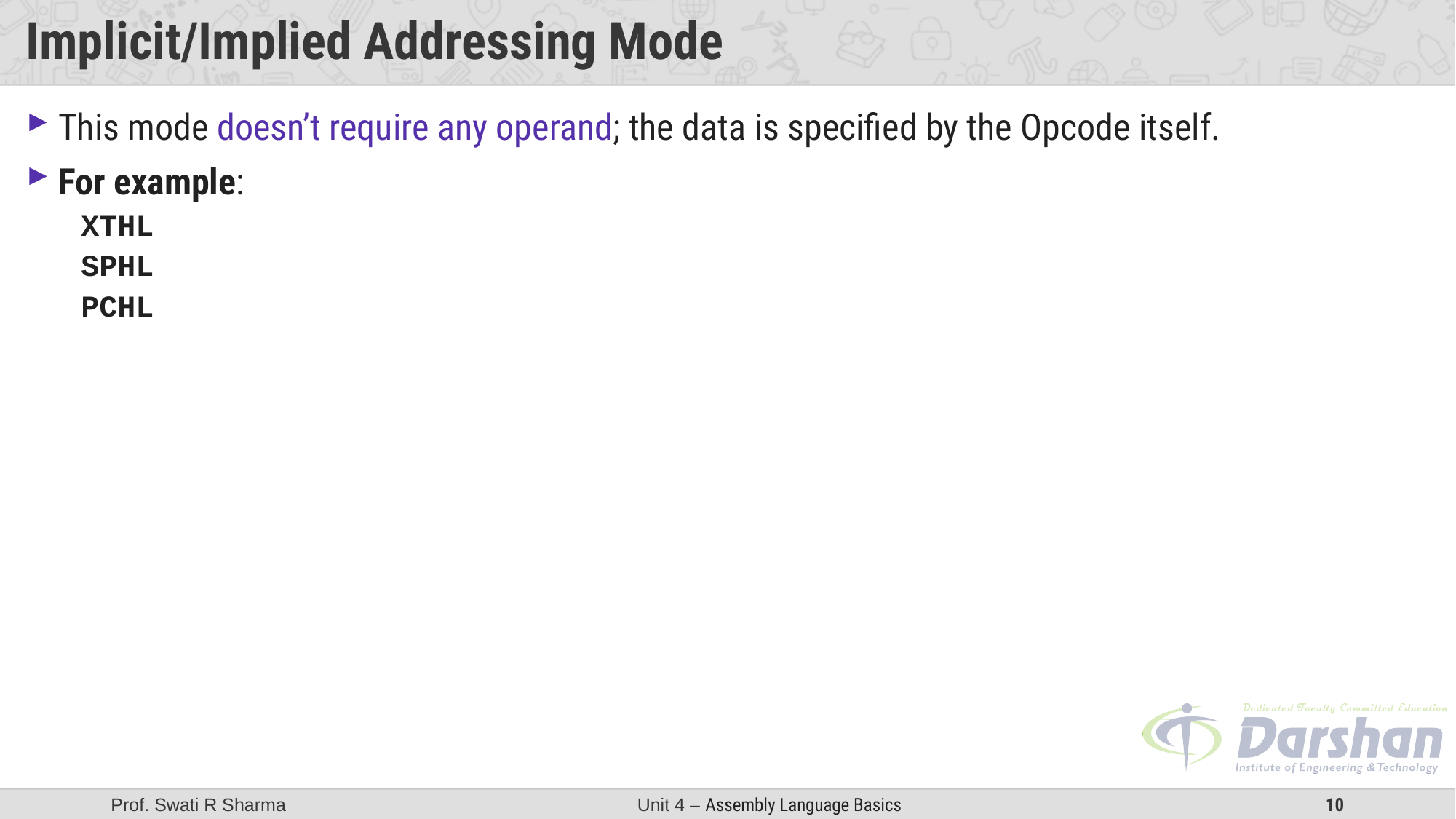

# Implicit/Implied Addressing Mode
This mode doesn’t require any operand; the data is specified by the Opcode itself.
For example:
XTHL
SPHL
PCHL